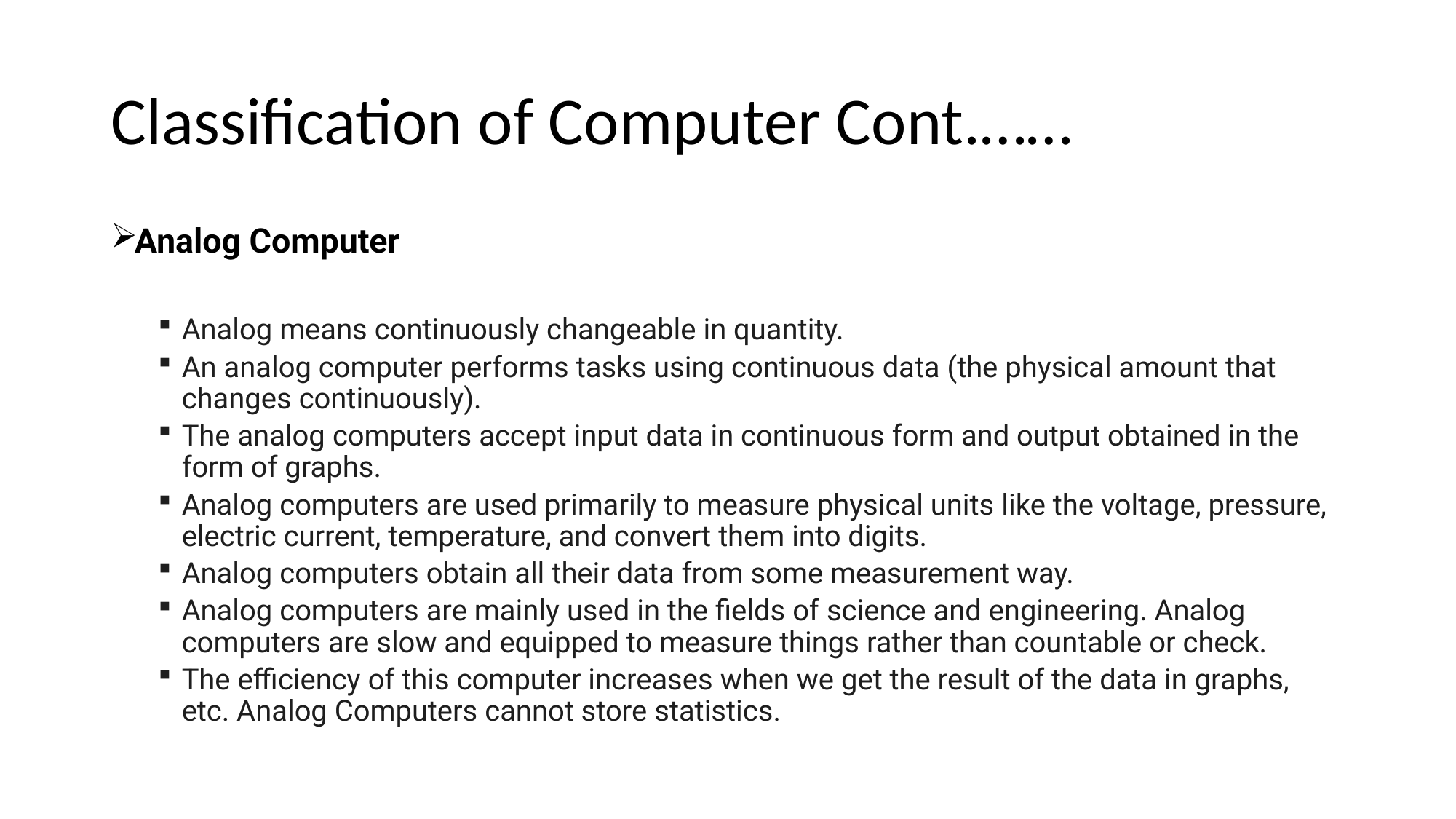

# Classification of Computer Cont.……
Analog Computer

Analog means continuously changeable in quantity.
An analog computer performs tasks using continuous data (the physical amount that changes continuously).
The analog computers accept input data in continuous form and output obtained in the form of graphs.
Analog computers are used primarily to measure physical units like the voltage, pressure, electric current, temperature, and convert them into digits.
Analog computers obtain all their data from some measurement way.
Analog computers are mainly used in the fields of science and engineering. Analog computers are slow and equipped to measure things rather than countable or check.
The efficiency of this computer increases when we get the result of the data in graphs, etc. Analog Computers cannot store statistics.